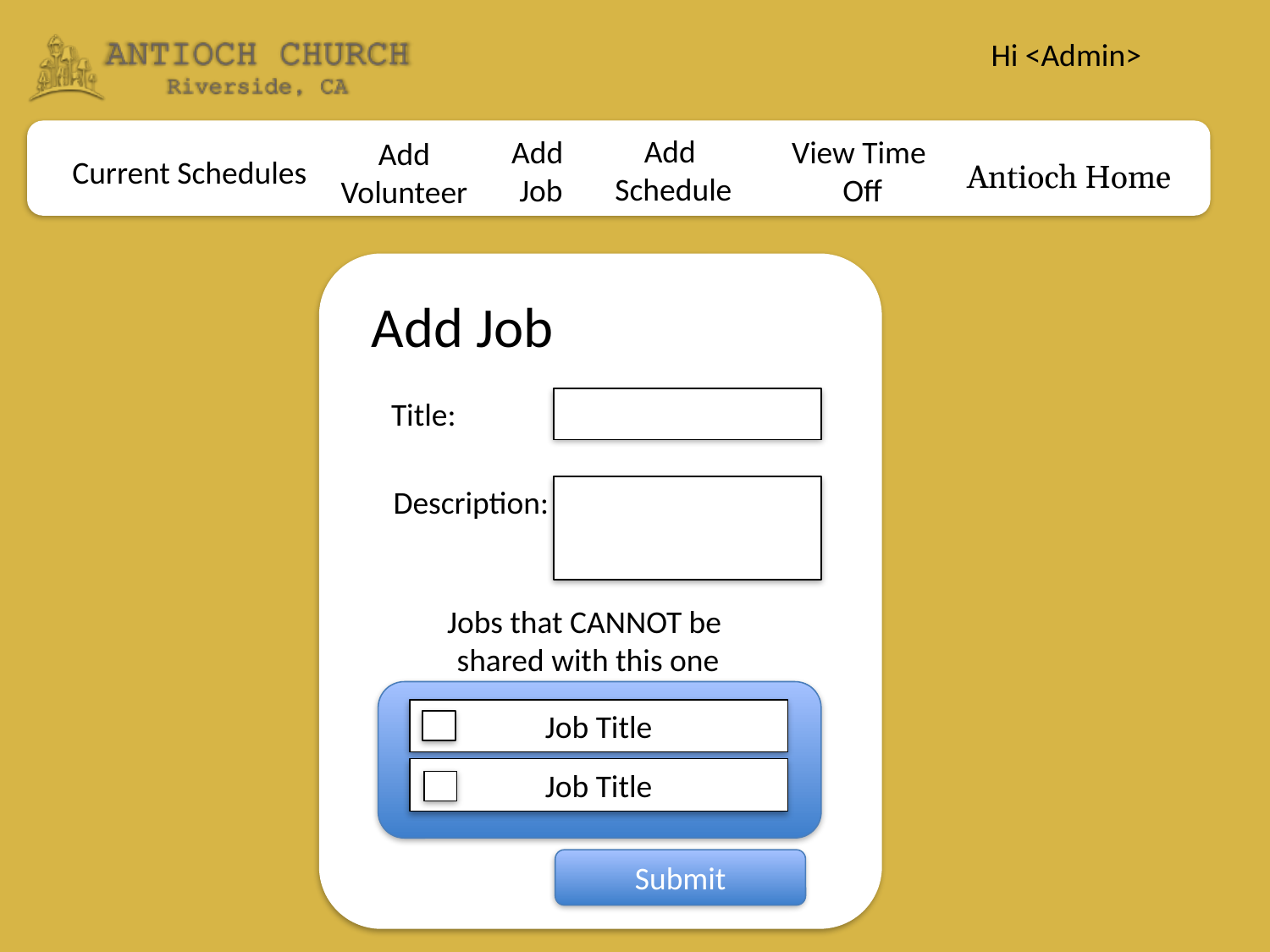

Hi <Admin>
Add
 Schedule
Add
Job
View Time
 Off
Add
Volunteer

Add Job
Title:

Description:

Jobs that CANNOT be
 shared with this one

Job Title

Job Title

Submit